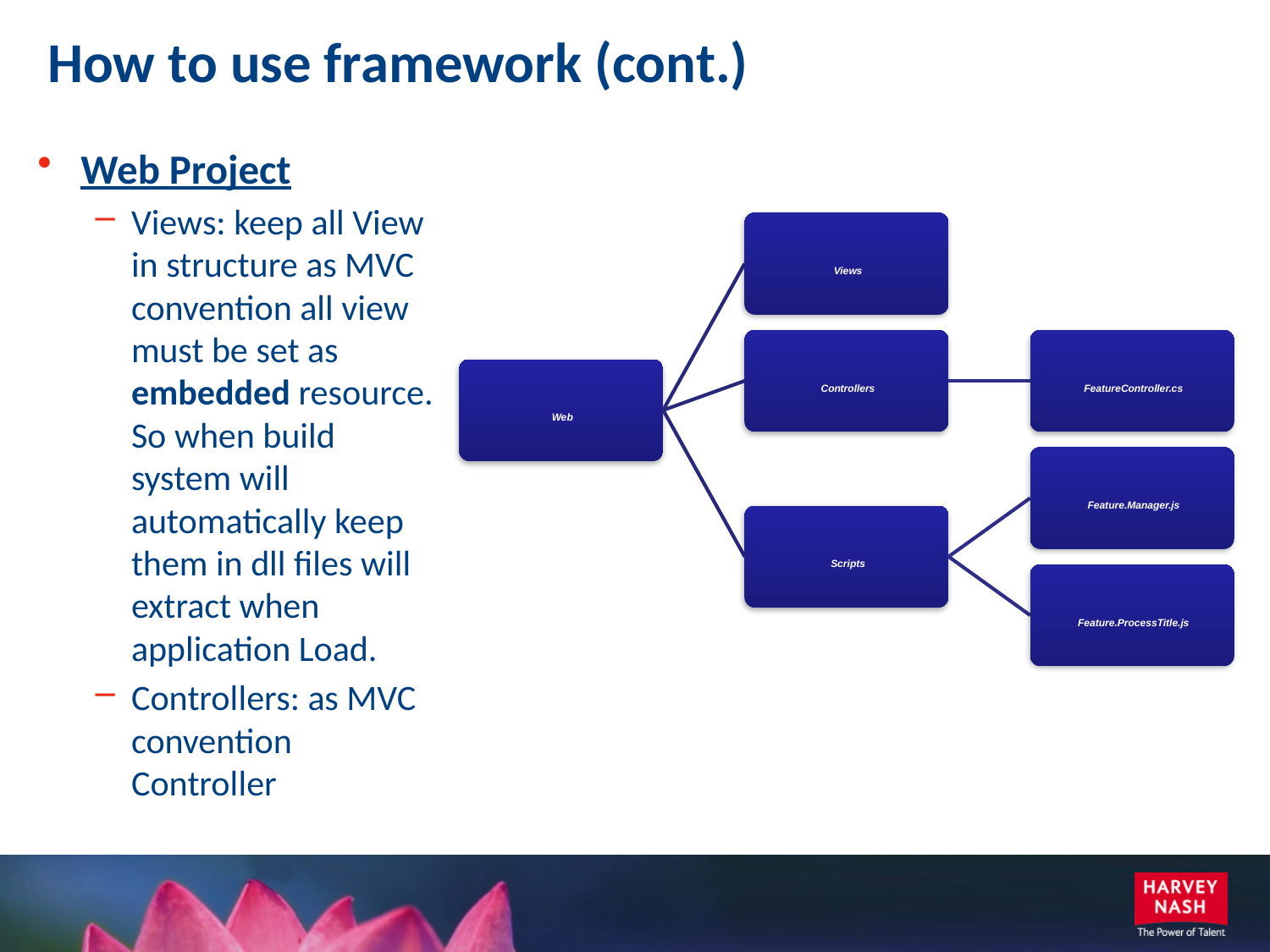

# How to use framework (cont.)
Web Project
Views: keep all View in structure as MVC convention all view must be set as embedded resource. So when build system will automatically keep them in dll files will extract when application Load.
Controllers: as MVC convention Controller
Web

Views

Controllers

FeatureController.cs

Scripts

Feature.Manager.js

Feature.ProcessTitle.js